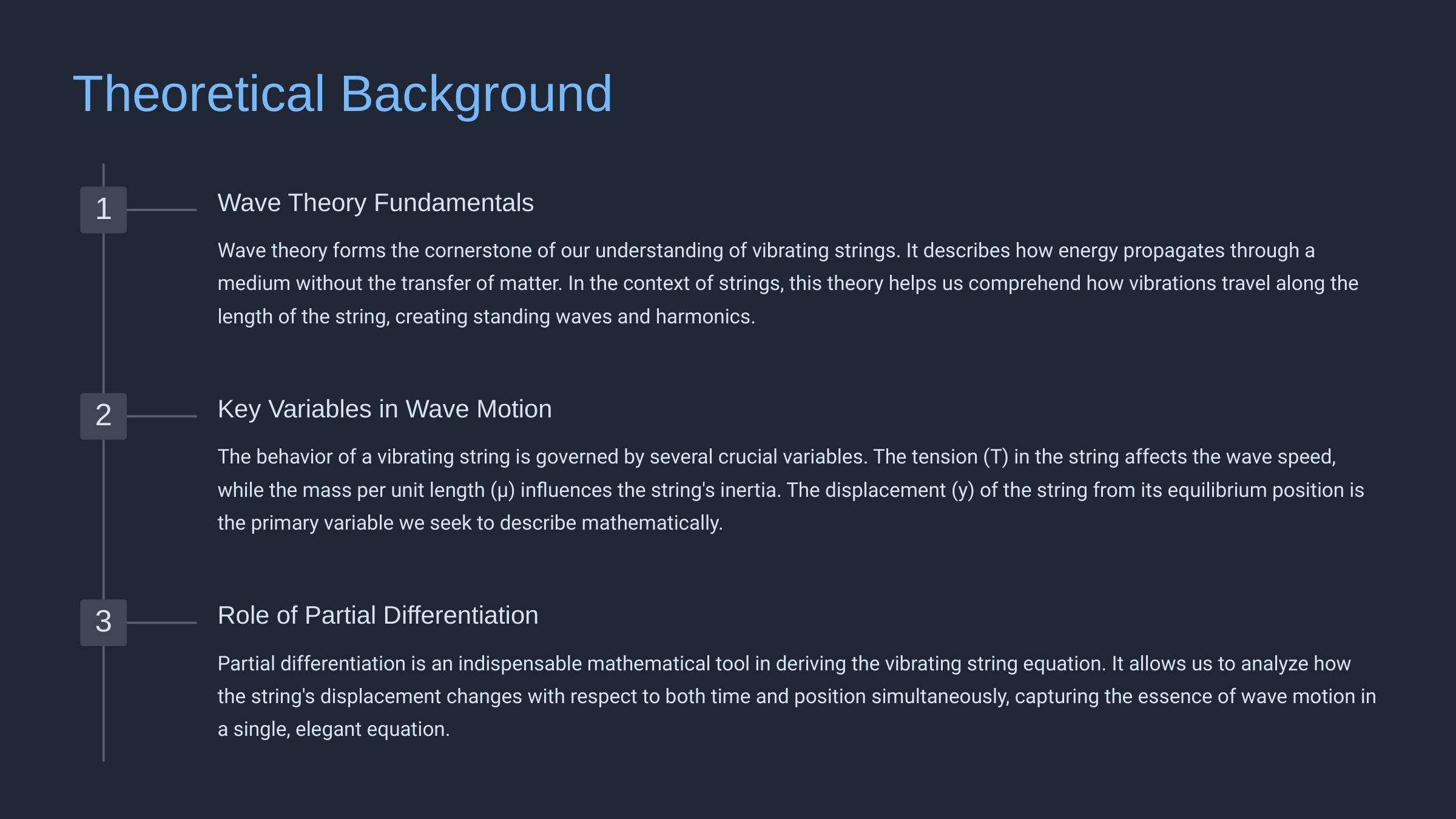

Theoretical Background

Wave Theory Fundamentals

1

Wave theory forms the cornerstone of our understanding of vibrating strings. It describes how energy propagates through a medium without the transfer of matter. In the context of strings, this theory helps us comprehend how vibrations travel along the length of the string, creating standing waves and harmonics.
Key Variables in Wave Motion

2

The behavior of a vibrating string is governed by several crucial variables. The tension (T) in the string affects the wave speed, while the mass per unit length (μ) influences the string's inertia. The displacement (y) of the string from its equilibrium position is the primary variable we seek to describe mathematically.
Role of Partial Differentiation

3

Partial differentiation is an indispensable mathematical tool in deriving the vibrating string equation. It allows us to analyze how the string's displacement changes with respect to both time and position simultaneously, capturing the essence of wave motion in a single, elegant equation.